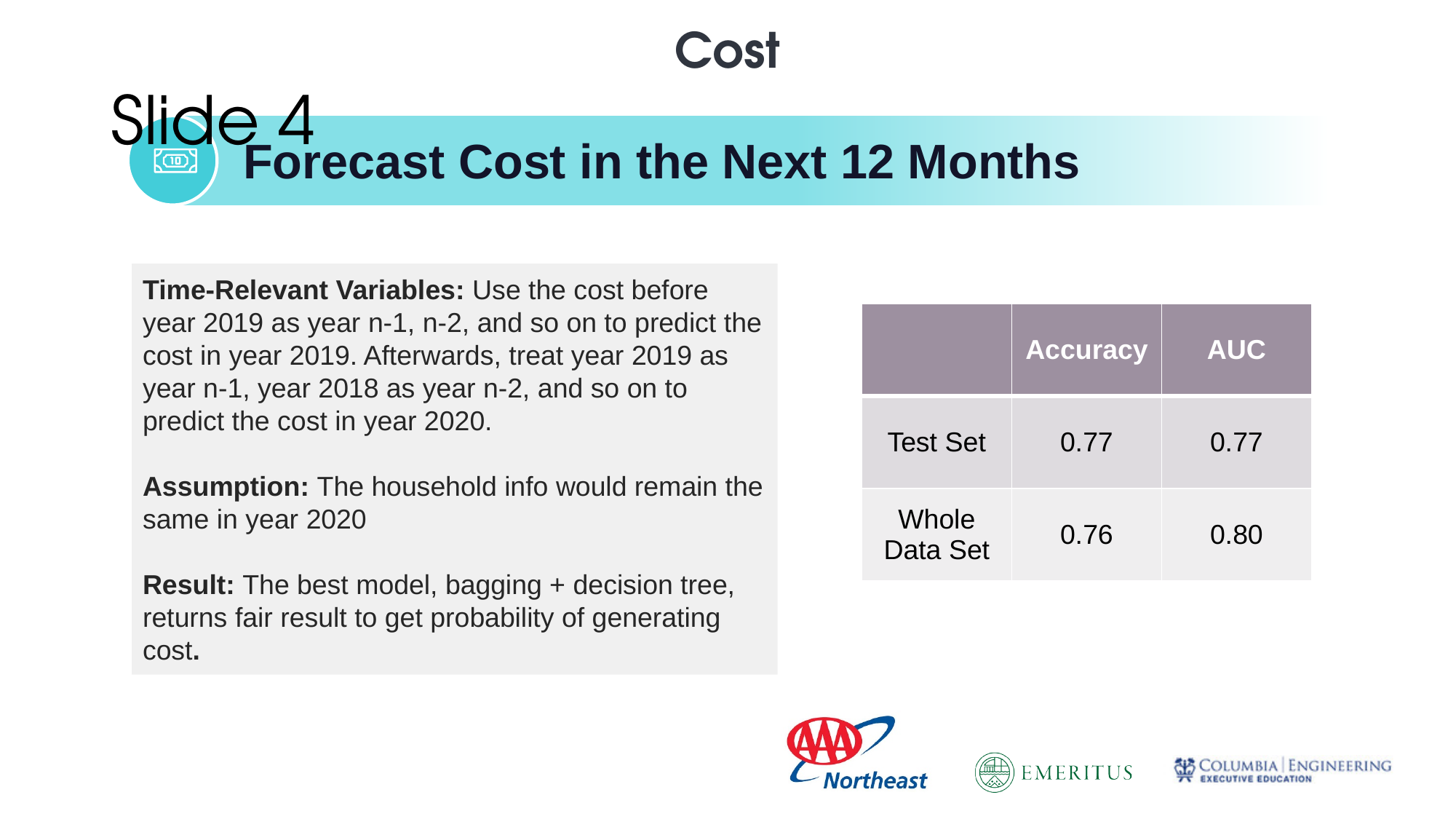

Cost
# Slide 4

Forecast Cost in the Next 12 Months

Time-Relevant Variables: Use the cost before year 2019 as year n-1, n-2, and so on to predict the cost in year 2019. Afterwards, treat year 2019 as year n-1, year 2018 as year n-2, and so on to predict the cost in year 2020.

Assumption: The household info would remain the same in year 2020

Result: The best model, bagging + decision tree, returns fair result to get probability of generating cost.
|  | Accuracy | AUC |
| --- | --- | --- |
| Test Set | 0.77 | 0.77 |
| Whole Data Set | 0.76 | 0.80 |